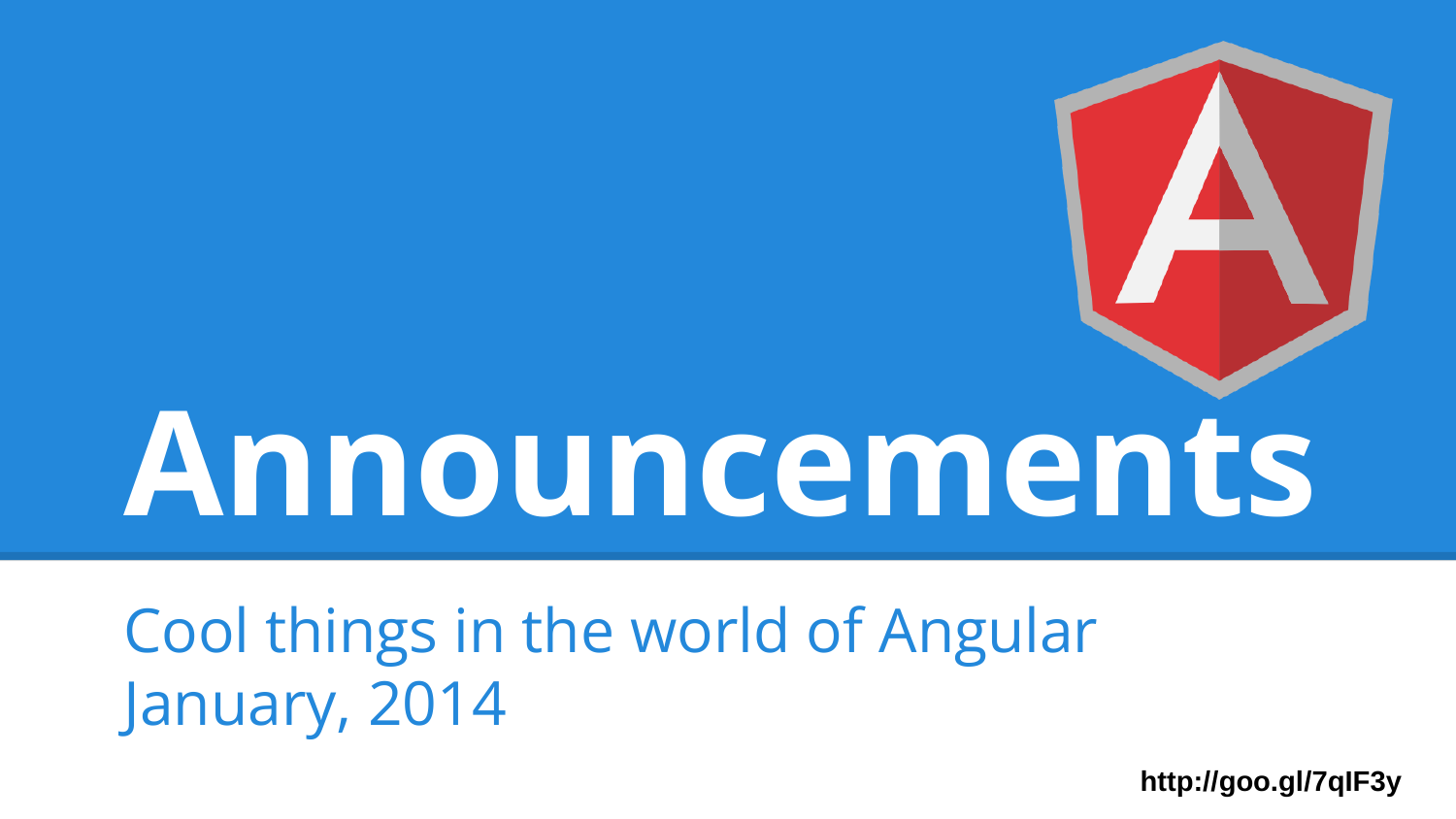

# Announcements
Cool things in the world of Angular
January, 2014
http://goo.gl/7qIF3y